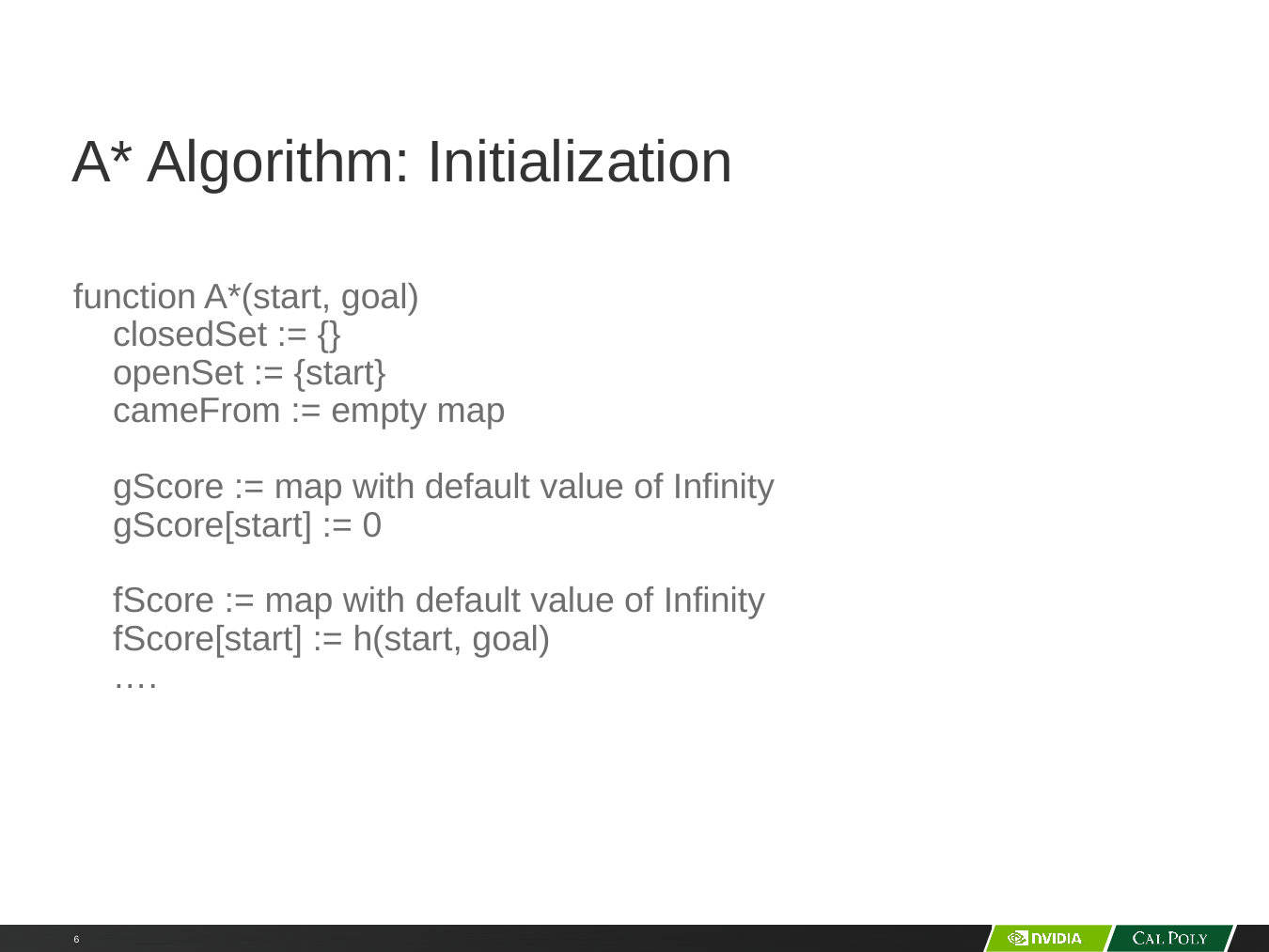

# A* Algorithm: Initialization
function A*(start, goal)
    closedSet := {}
    openSet := {start}
    cameFrom := empty map

    gScore := map with default value of Infinity
    gScore[start] := 0

    fScore := map with default value of Infinity
    fScore[start] := h(start, goal)
    ….